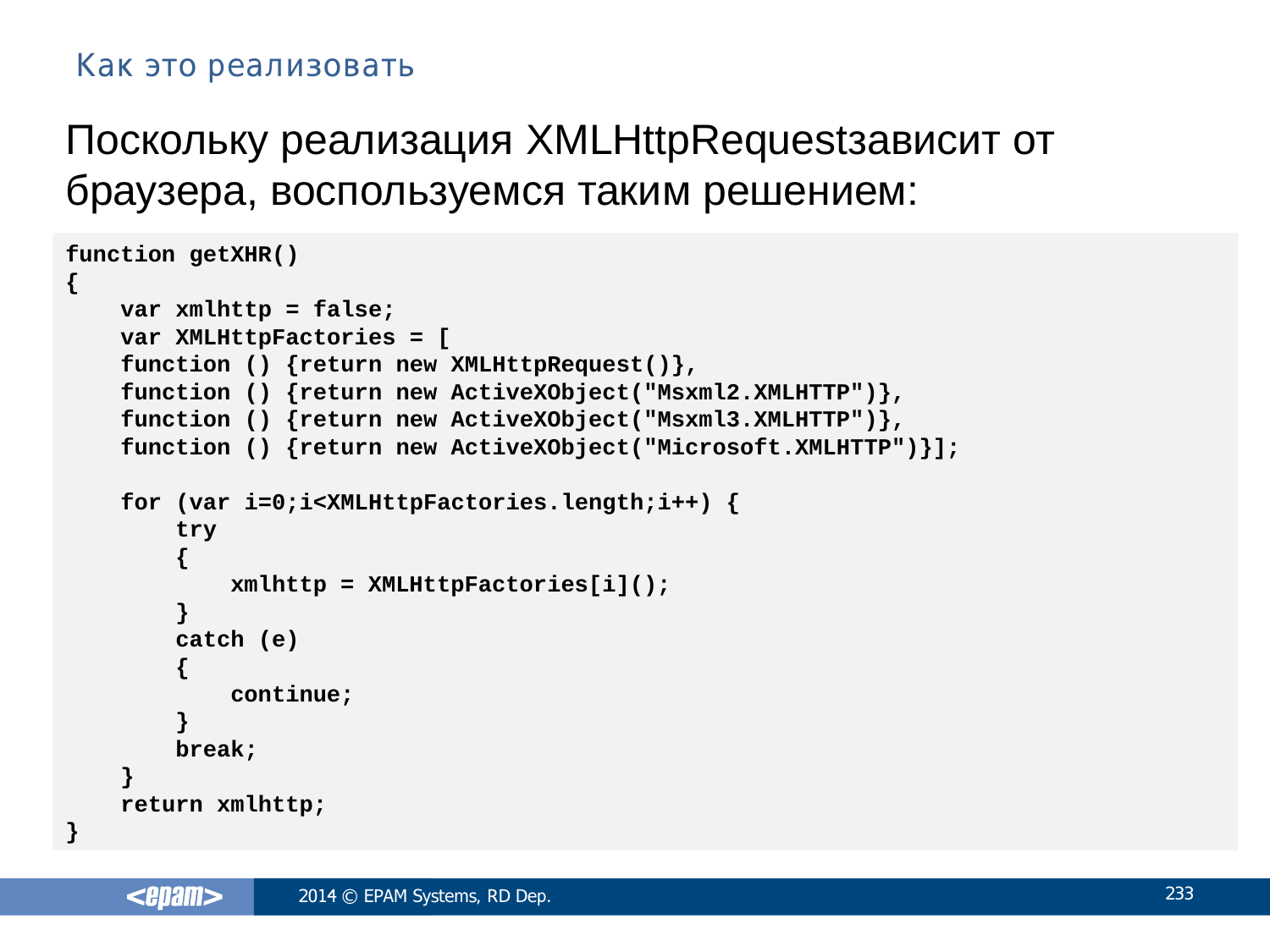

# Как это реализовать
Поскольку реализация XMLHttpRequestзависит от браузера, воспользуемся таким решением:
function getXHR()
{
    var xmlhttp = false;
    var XMLHttpFactories = [
    function () {return new XMLHttpRequest()},
    function () {return new ActiveXObject("Msxml2.XMLHTTP")},
    function () {return new ActiveXObject("Msxml3.XMLHTTP")},
    function () {return new ActiveXObject("Microsoft.XMLHTTP")}];

    for (var i=0;i<XMLHttpFactories.length;i++) {
        try
        {
            xmlhttp = XMLHttpFactories[i]();
        }
        catch (e)
        {
            continue;
        }
        break;
    }
    return xmlhttp;
}
233
2014 © EPAM Systems, RD Dep.